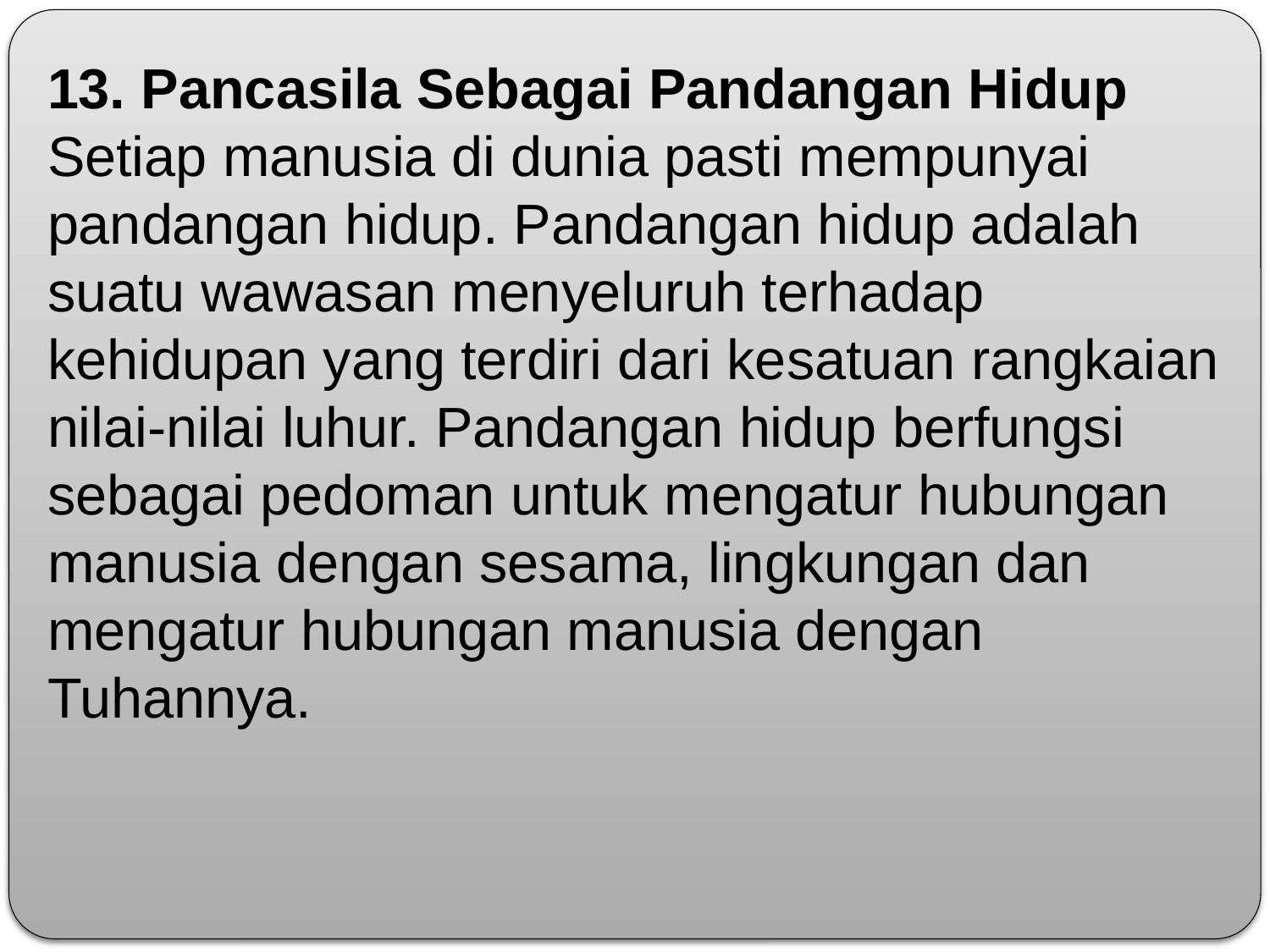

13. Pancasila Sebagai Pandangan Hidup
Setiap manusia di dunia pasti mempunyai pandangan hidup. Pandangan hidup adalah suatu wawasan menyeluruh terhadap kehidupan yang terdiri dari kesatuan rangkaian nilai-nilai luhur. Pandangan hidup berfungsi sebagai pedoman untuk mengatur hubungan manusia dengan sesama, lingkungan dan mengatur hubungan manusia dengan Tuhannya.